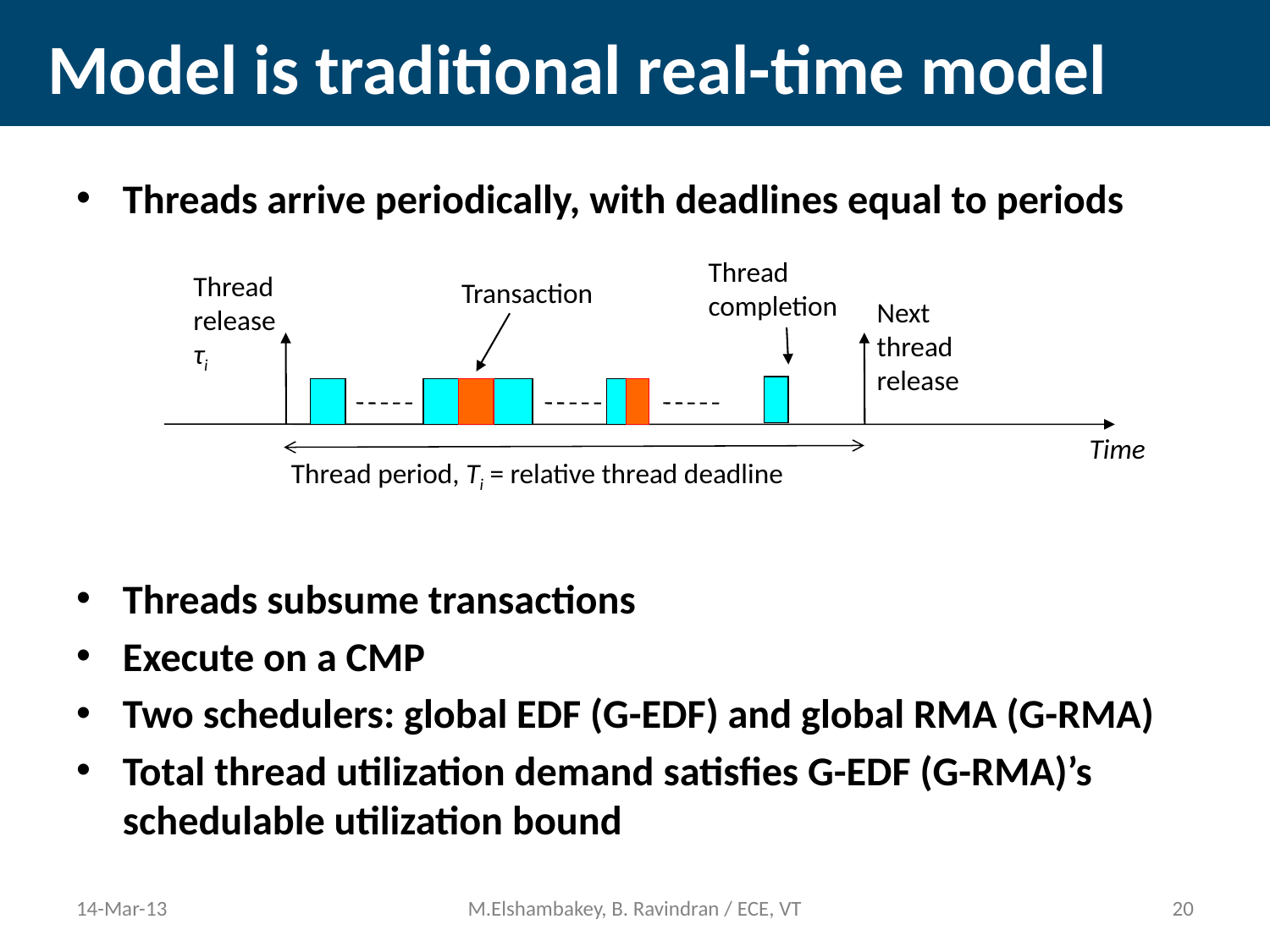

# Model is traditional real-time model
Threads arrive periodically, with deadlines equal to periods

Threads subsume transactions
Execute on a CMP
Two schedulers: global EDF (G-EDF) and global RMA (G-RMA)
Total thread utilization demand satisfies G-EDF (G-RMA)’s schedulable utilization bound
Thread completion
Thread release
τi
Transaction
Next thread  release

Time
Thread period, Ti = relative thread deadline
14-Mar-13
M.Elshambakey, B. Ravindran / ECE, VT
20